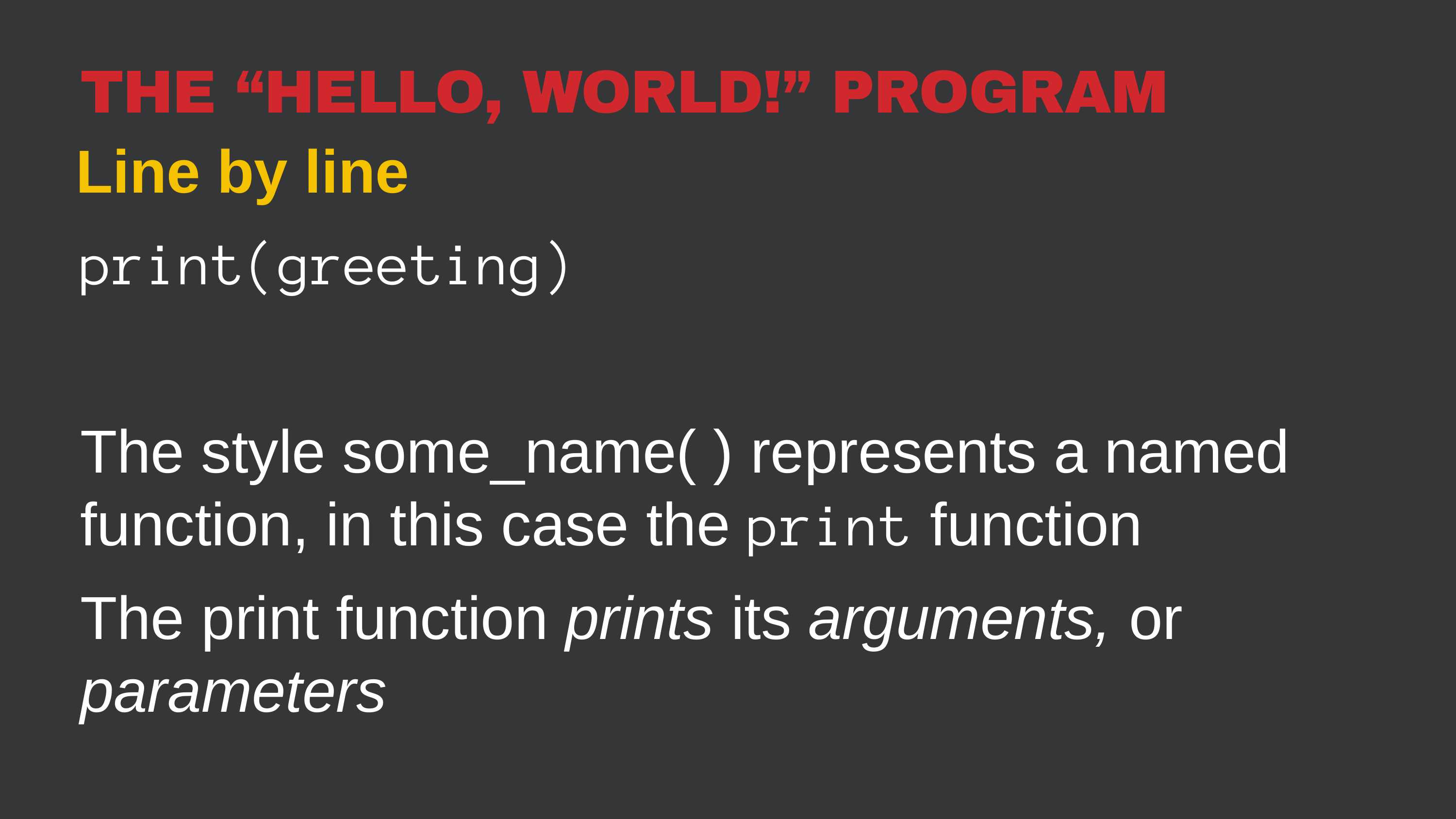

The “Hello, WORLD!” program
Line by line
print(greeting)

The style some_name( ) represents a named function, in this case the print function
The print function prints its arguments, or parameters